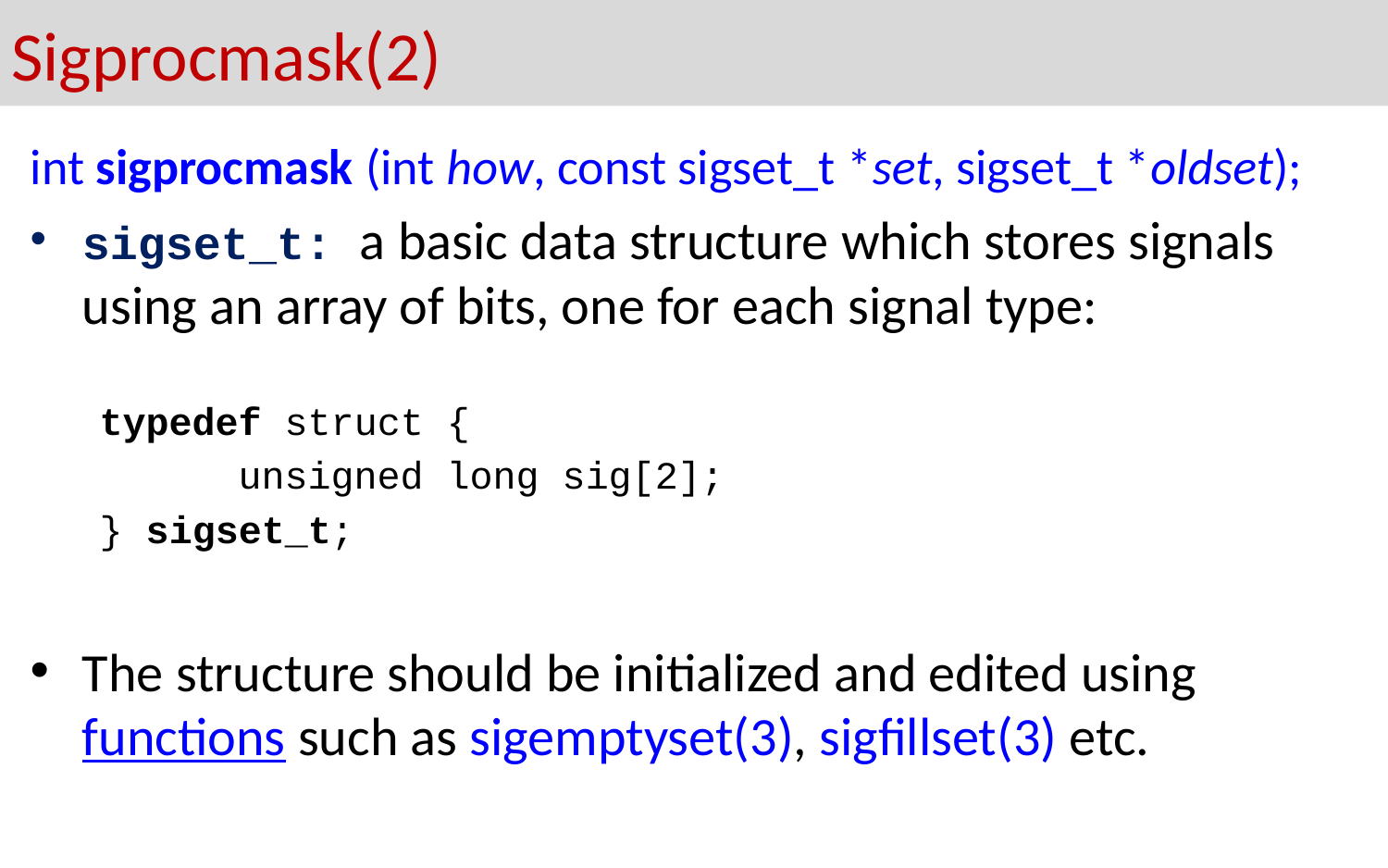

# Sigprocmask(2)
int sigprocmask (int how, const sigset_t *set, sigset_t *oldset);
sigset_t: a basic data structure which stores signals using an array of bits, one for each signal type:

typedef struct {
	unsigned long sig[2];
} sigset_t;

The structure should be initialized and edited using functions such as sigemptyset(3), sigfillset(3) etc.